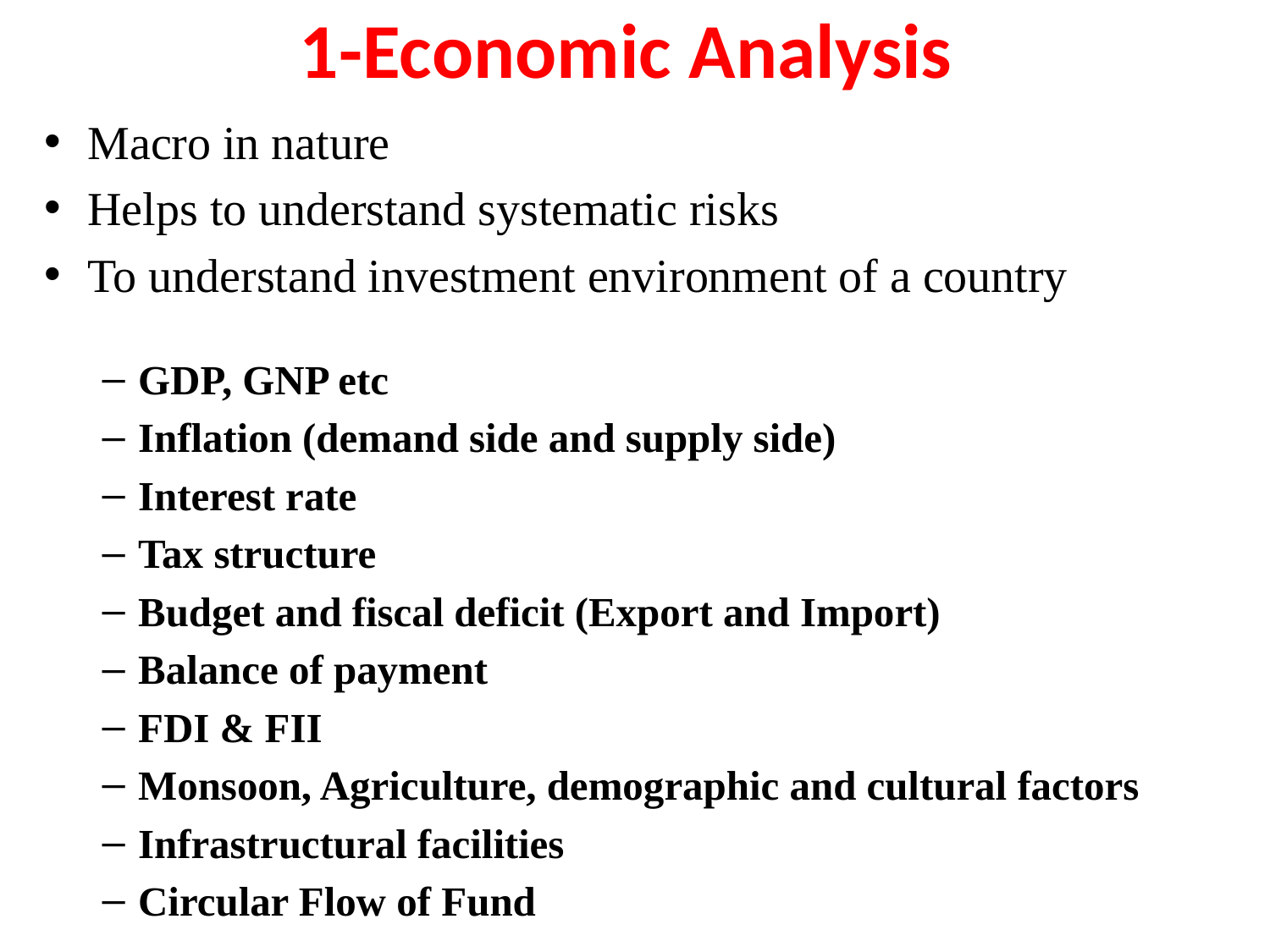

# 1-Economic Analysis
Macro in nature
Helps to understand systematic risks
To understand investment environment of a country

GDP, GNP etc
Inflation (demand side and supply side)
Interest rate
Tax structure
Budget and fiscal deficit (Export and Import)
Balance of payment
FDI & FII
Monsoon, Agriculture, demographic and cultural factors
Infrastructural facilities
Circular Flow of Fund